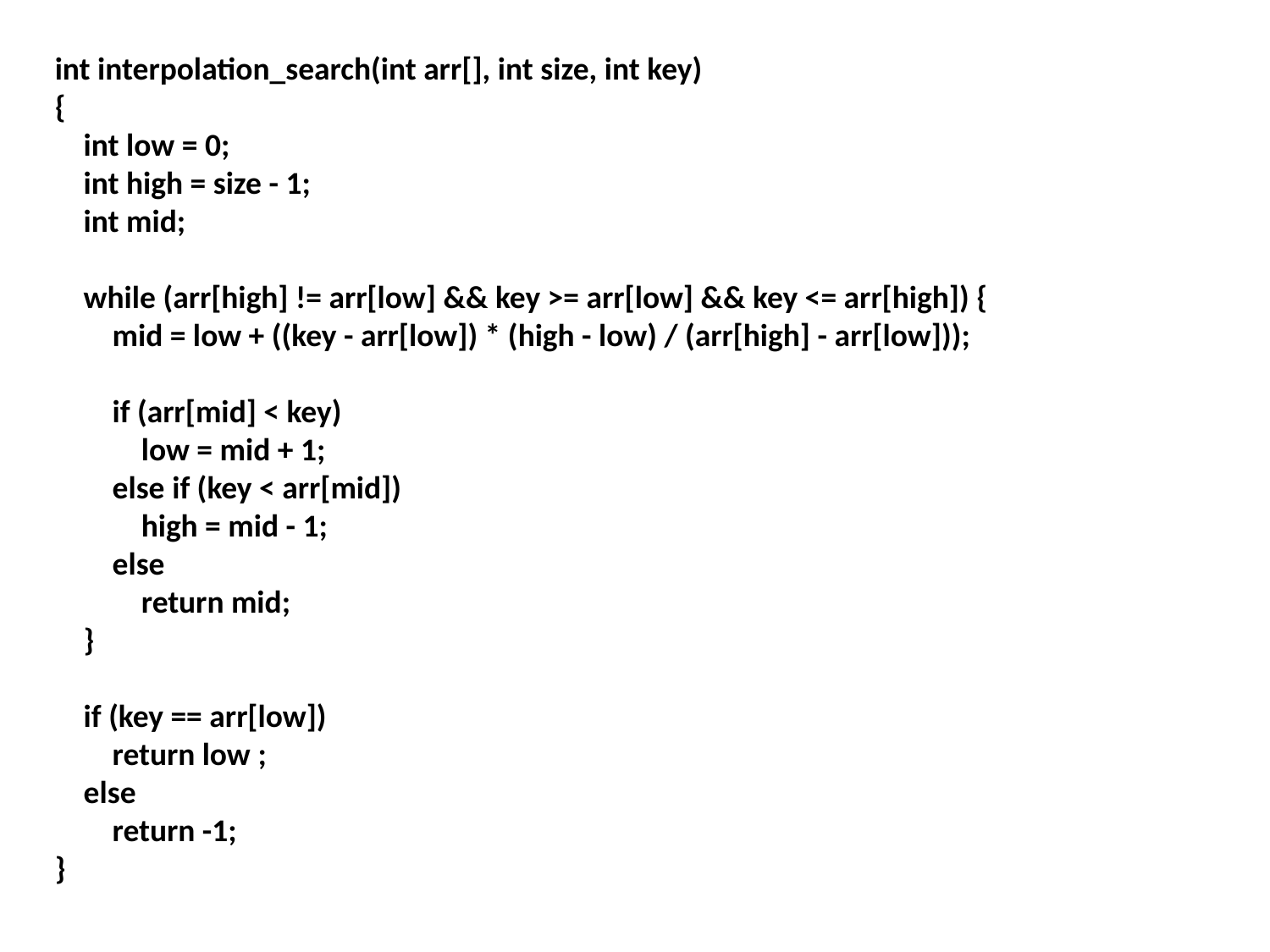

int interpolation_search(int arr[], int size, int key)
{
    int low = 0;
    int high = size - 1;
    int mid;

    while (arr[high] != arr[low] && key >= arr[low] && key <= arr[high]) {
        mid = low + ((key - arr[low]) * (high - low) / (arr[high] - arr[low]));

        if (arr[mid] < key)
            low = mid + 1;
        else if (key < arr[mid])
            high = mid - 1;
        else
            return mid;
    }

    if (key == arr[low])
        return low ;
    else
        return -1;
}